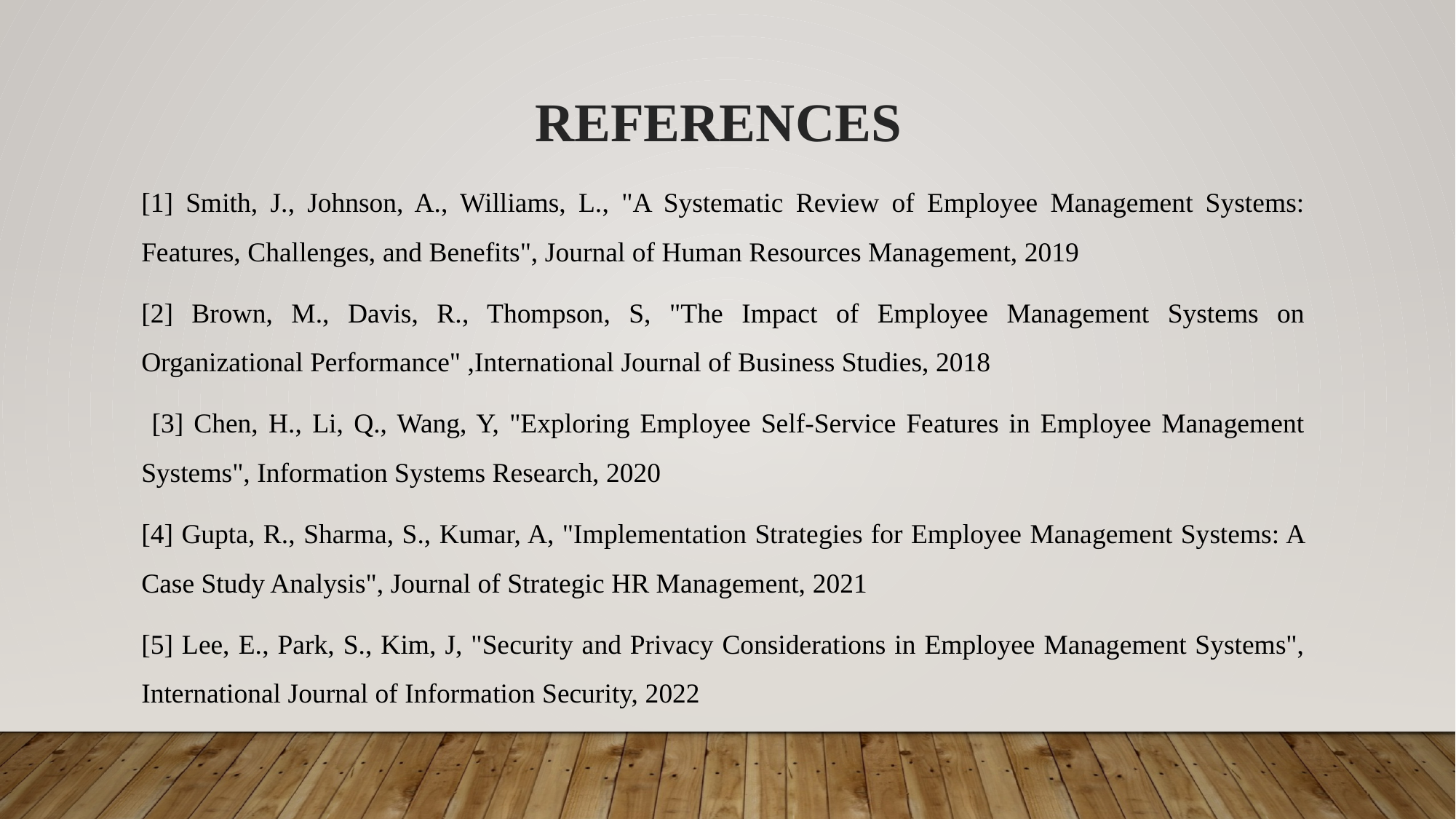

REFERENCES
[1] Smith, J., Johnson, A., Williams, L., "A Systematic Review of Employee Management Systems: Features, Challenges, and Benefits", Journal of Human Resources Management, 2019
[2] Brown, M., Davis, R., Thompson, S, "The Impact of Employee Management Systems on Organizational Performance" ,International Journal of Business Studies, 2018
 [3] Chen, H., Li, Q., Wang, Y, "Exploring Employee Self-Service Features in Employee Management Systems", Information Systems Research, 2020
[4] Gupta, R., Sharma, S., Kumar, A, "Implementation Strategies for Employee Management Systems: A Case Study Analysis", Journal of Strategic HR Management, 2021
[5] Lee, E., Park, S., Kim, J, "Security and Privacy Considerations in Employee Management Systems", International Journal of Information Security, 2022